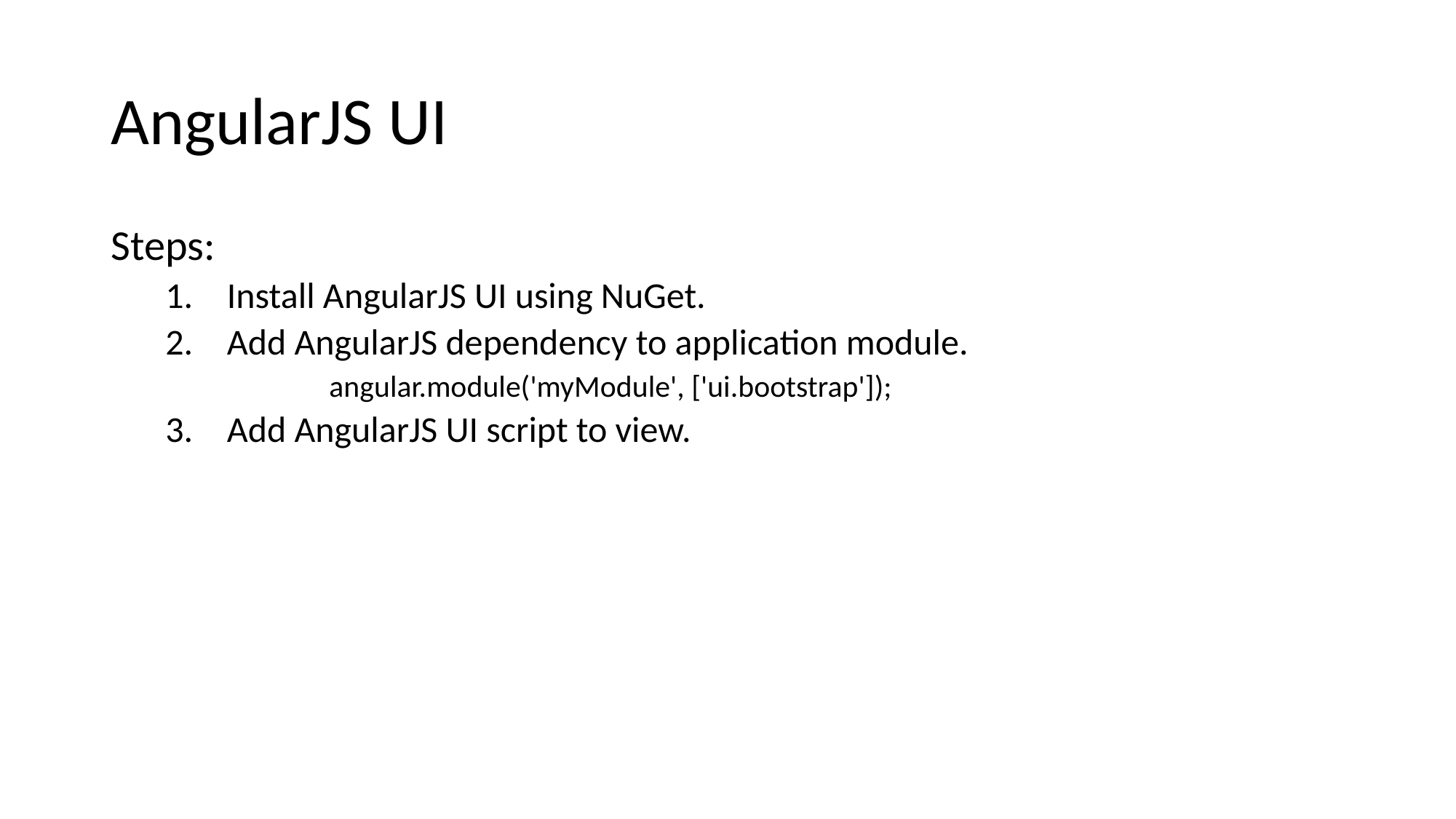

# AngularJS UI
Steps:
Install AngularJS UI using NuGet.
Add AngularJS dependency to application module.
	angular.module('myModule', ['ui.bootstrap']);
Add AngularJS UI script to view.